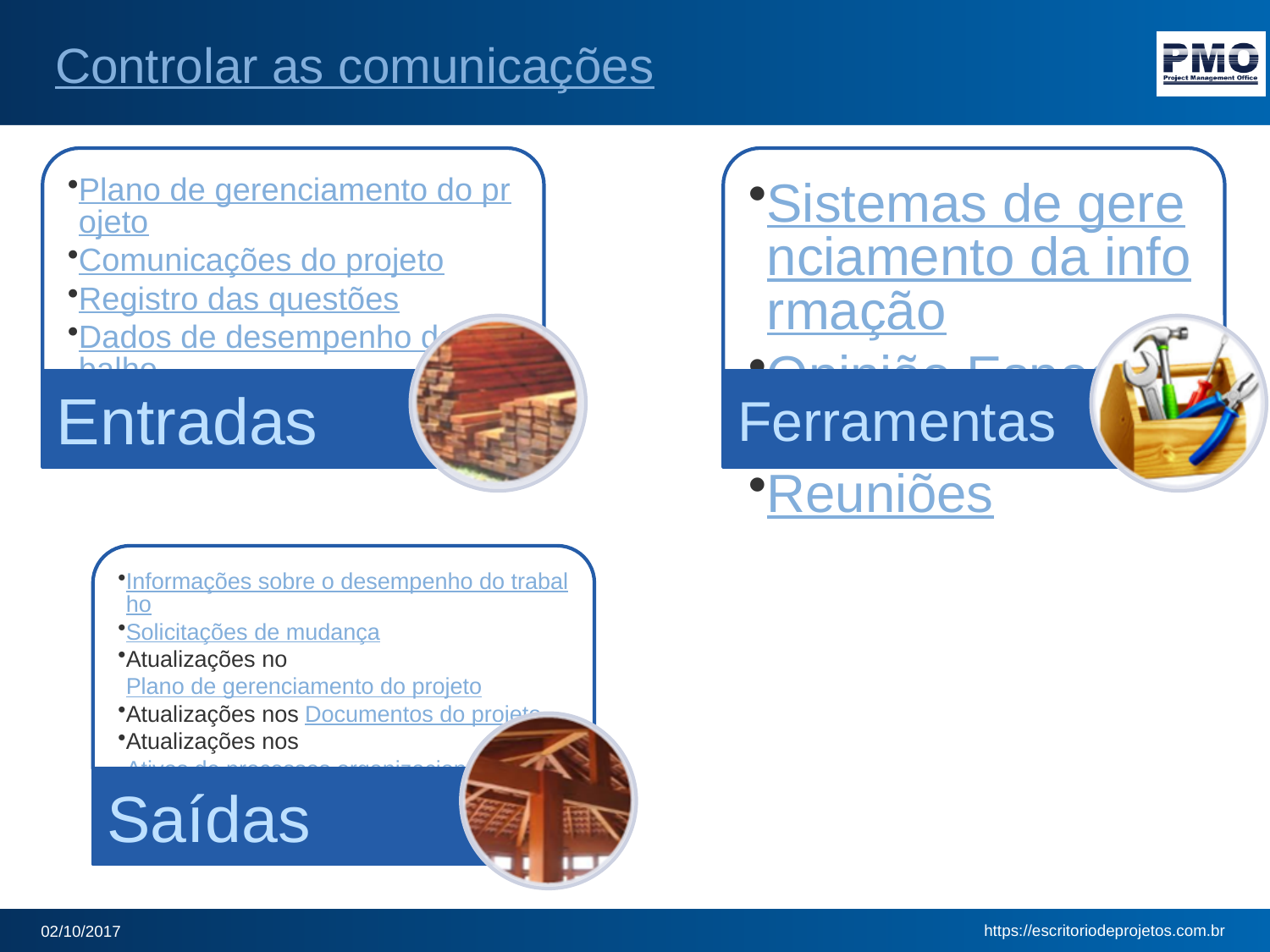

# Controlar as comunicações
Entradas
Plano de gerenciamento do projeto
Comunicações do projeto
Registro das questões
Dados de desempenho do trabalho
Ativos de processos organizacionais
Ferramentas
Sistemas de gerenciamento da informação
Reuniões
Saídas
Informações sobre o desempenho do trabalho
Solicitações de mudança
Atualizações no Plano de gerenciamento do projeto
Atualizações nos Documentos do projeto
Atualizações nos Ativos de processos organizacionais